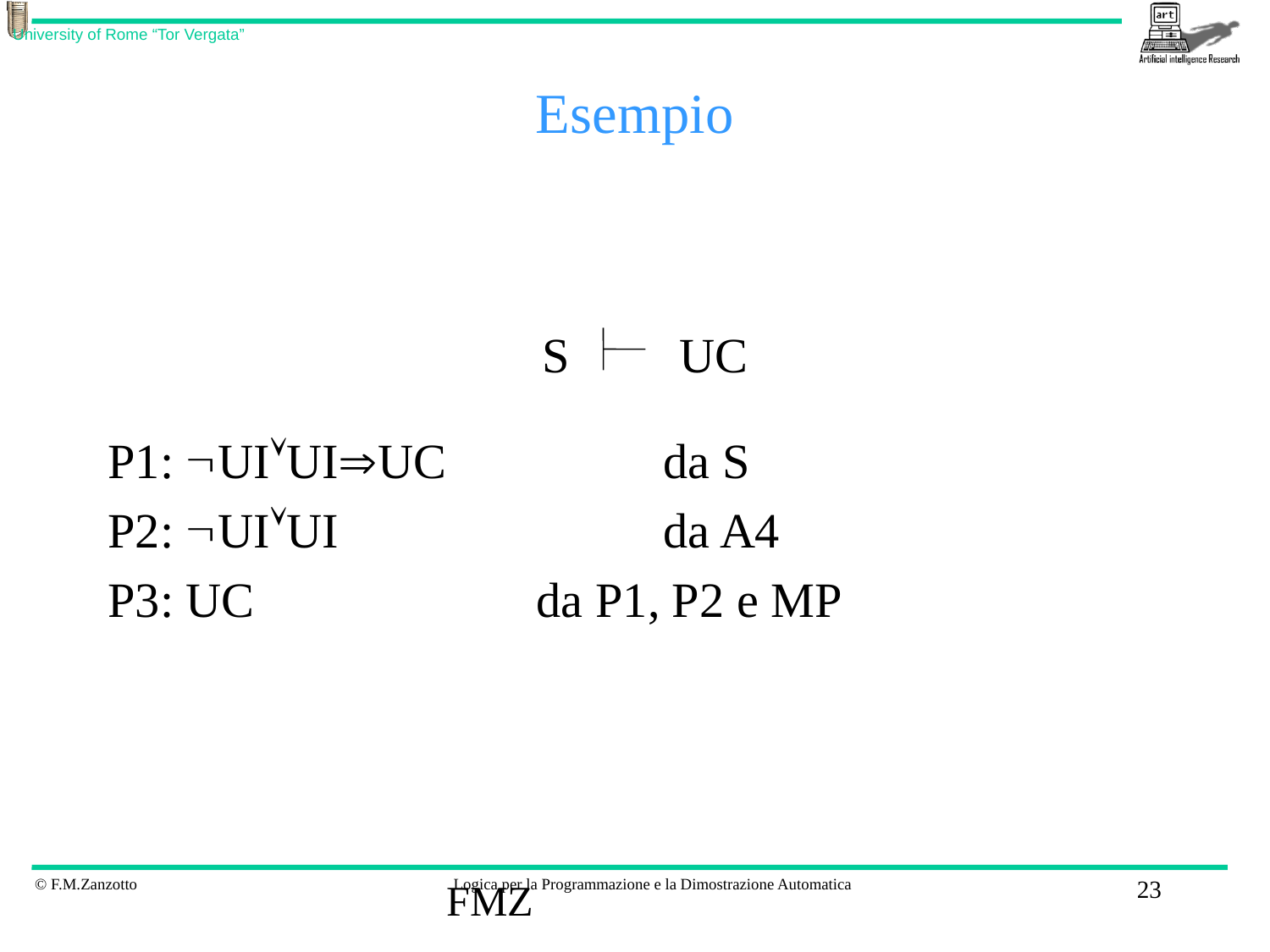

# Esempio
S
UC

P1: ¬UI∨UI⇒UC		da S
P2: ¬UI∨UI			da A4
P3: UC			da P1, P2 e MP
FMZ
23